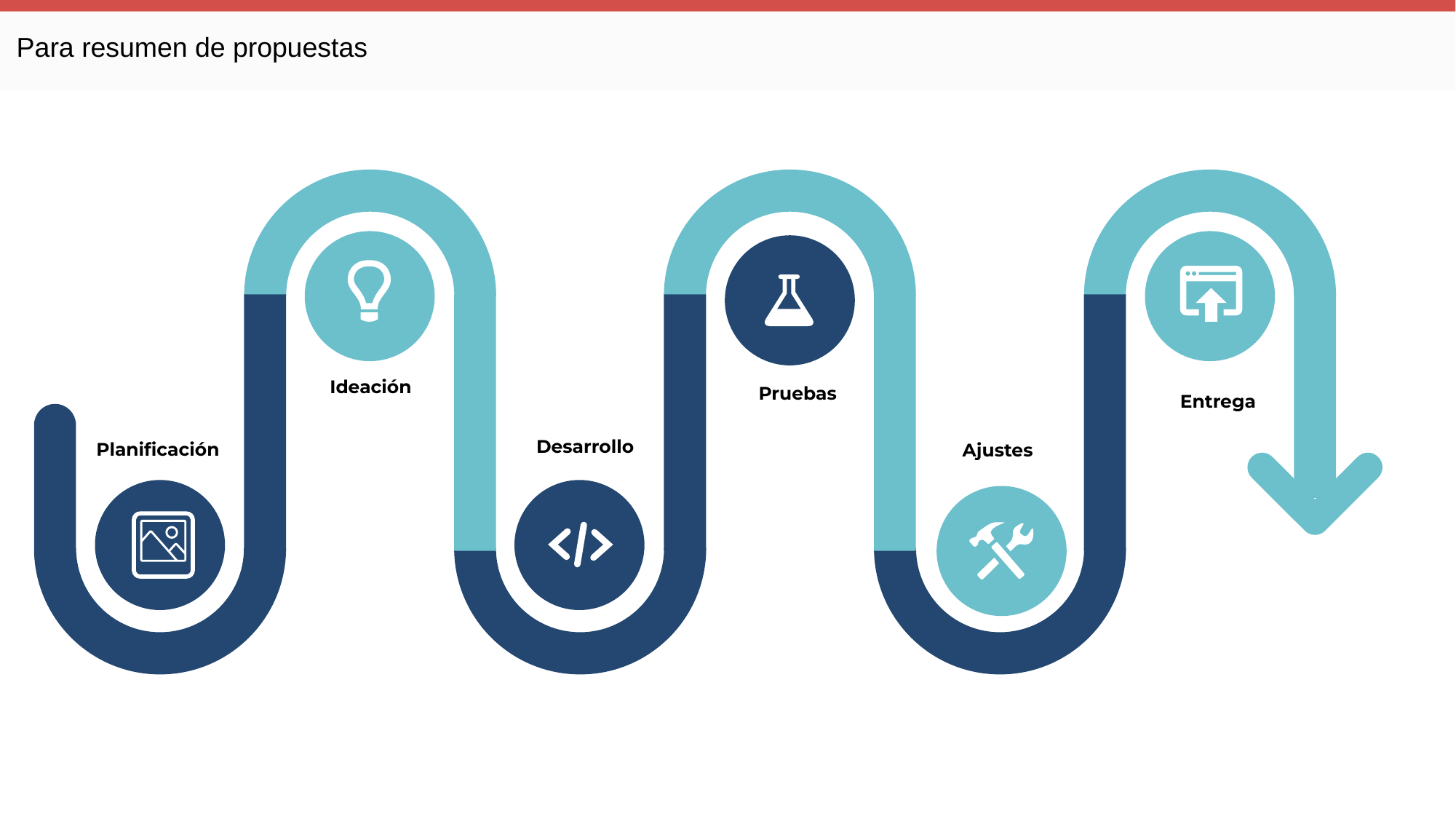

# Para resumen de propuestas

Ideación
Pruebas
Entrega

Desarrollo
Planificación
Ajustes